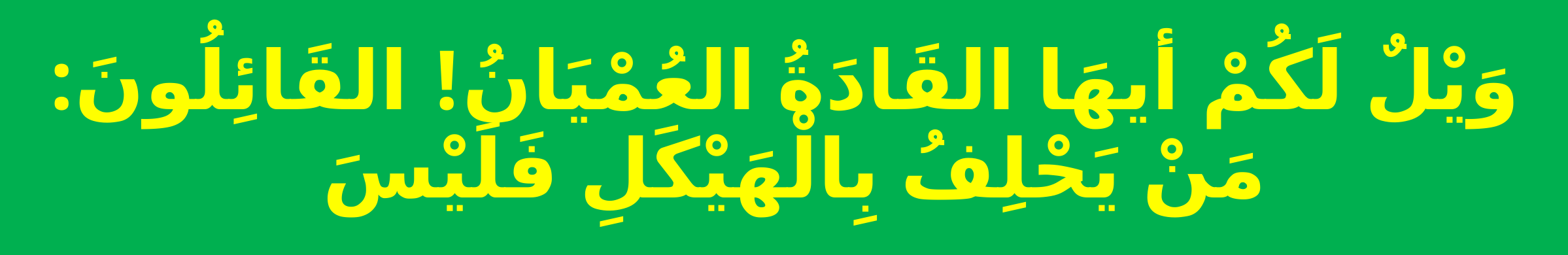

# وَيْلٌ لَكُمْ أيهَا القَادَةُ العُمْيَانُ! القَائِلُونَ: مَنْ يَحْلِفُ بِالْهَيْكَلِ فَلَيْسَ